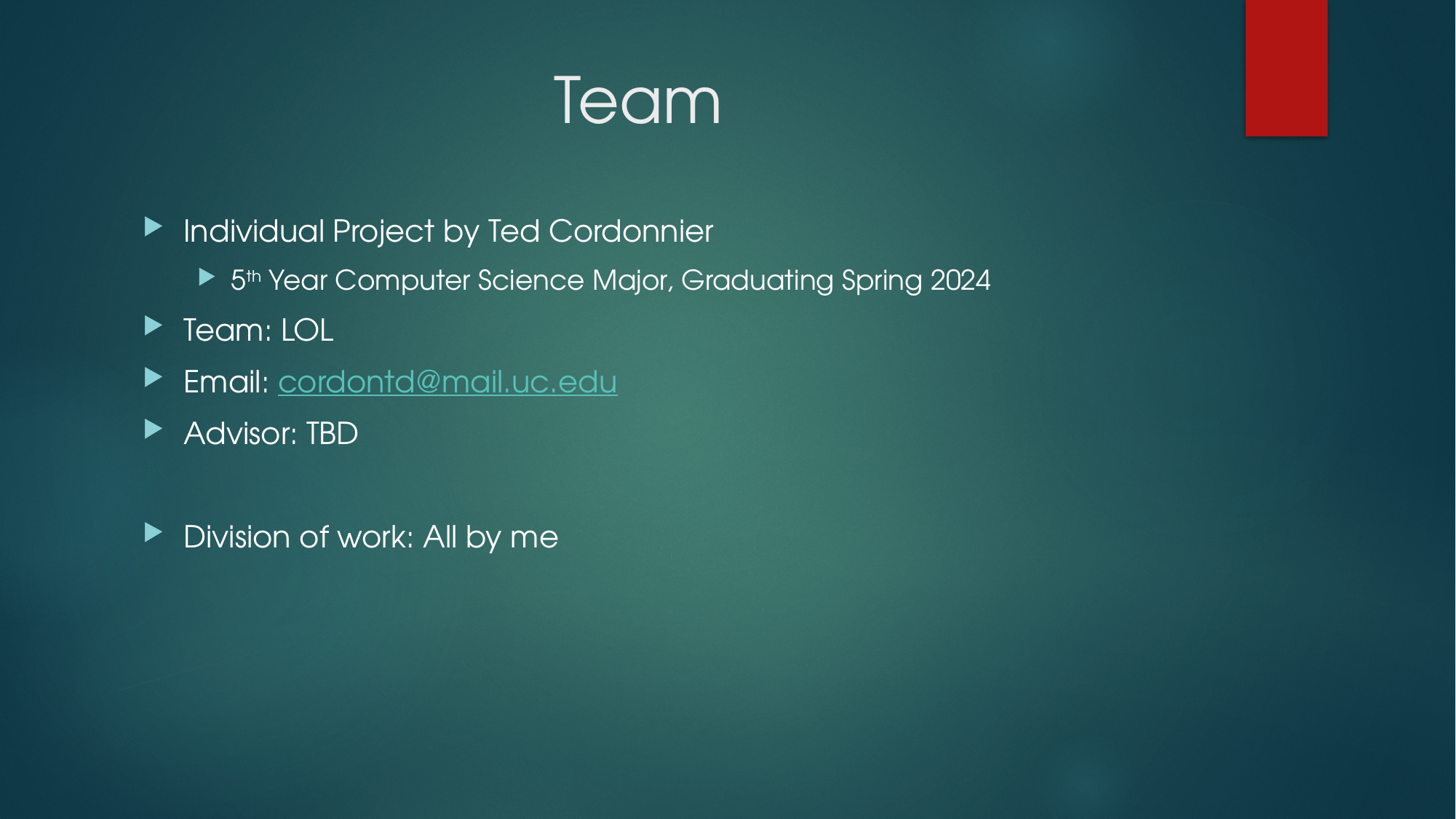

# Team
Individual Project by Ted Cordonnier
5th Year Computer Science Major, Graduating Spring 2024
Team: LOL
Email: cordontd@mail.uc.edu
Advisor: TBD

Division of work: All by me